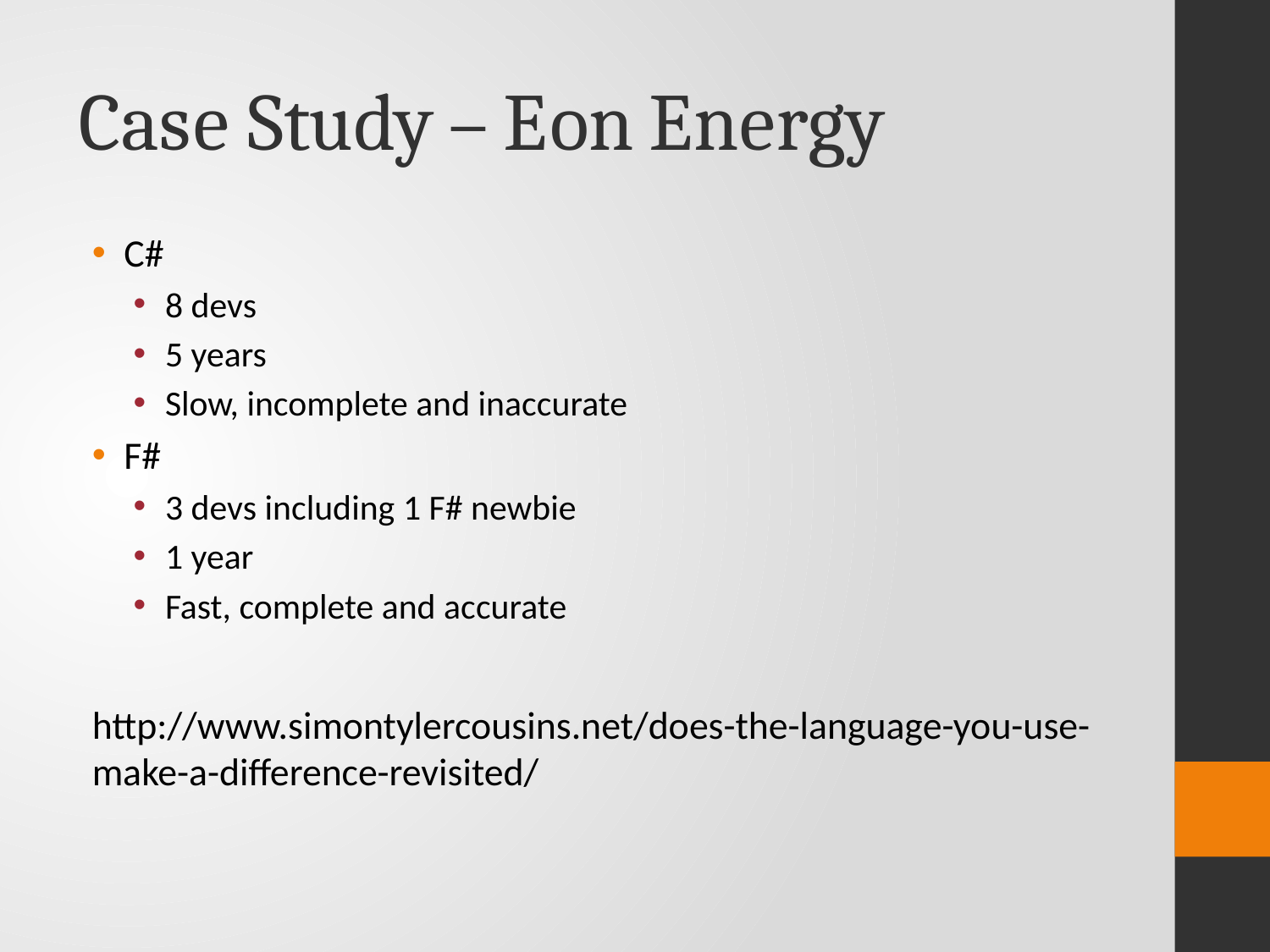

# Case Study – Eon Energy
C#
8 devs
5 years
Slow, incomplete and inaccurate
F#
3 devs including 1 F# newbie
1 year
Fast, complete and accurate

http://www.simontylercousins.net/does-the-language-you-use-make-a-difference-revisited/